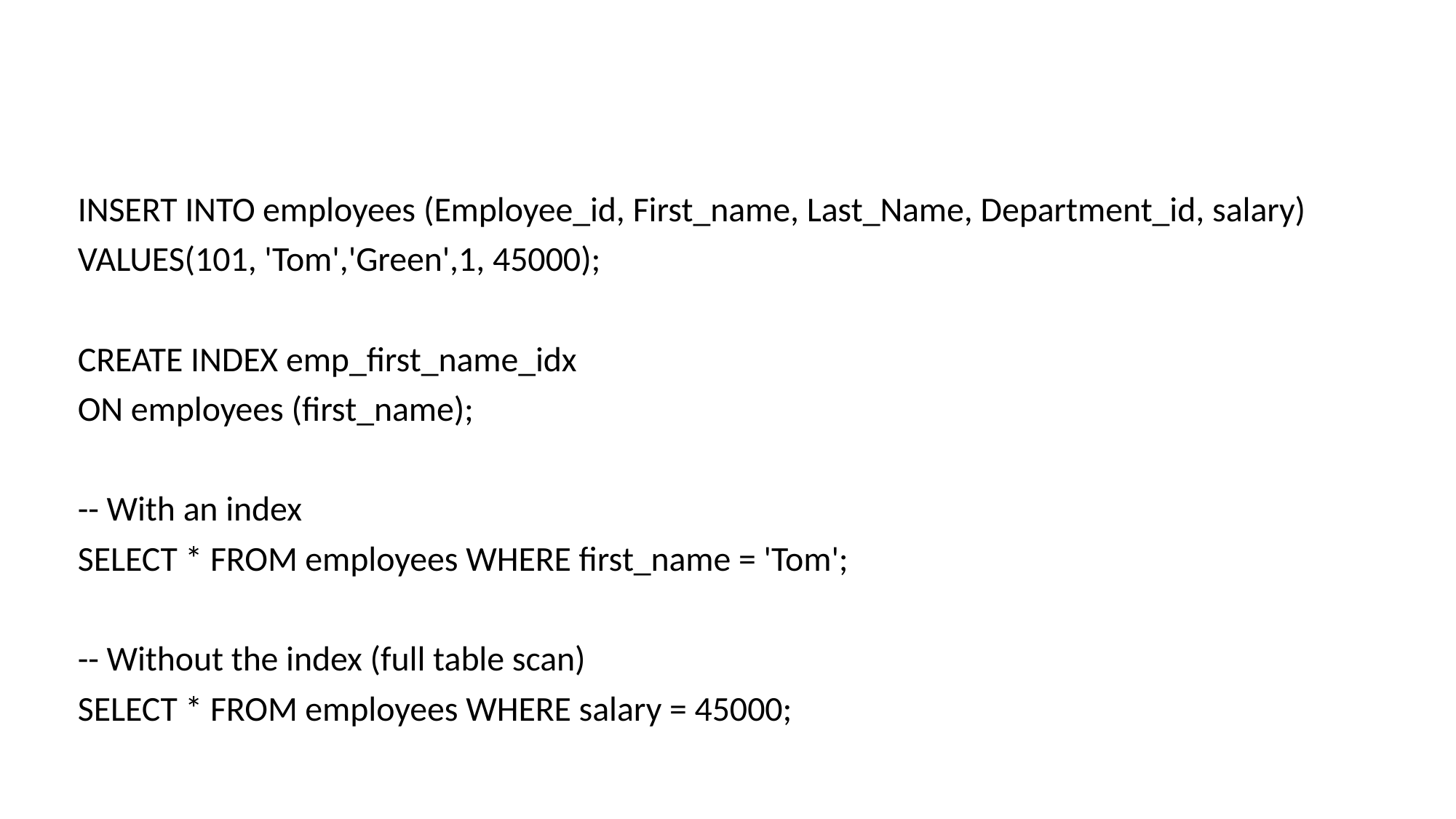

INSERT INTO employees (Employee_id, First_name, Last_Name, Department_id, salary)
VALUES(101, 'Tom','Green',1, 45000);

CREATE INDEX emp_first_name_idx
ON employees (first_name);

-- With an index
SELECT * FROM employees WHERE first_name = 'Tom';

-- Without the index (full table scan)
SELECT * FROM employees WHERE salary = 45000;